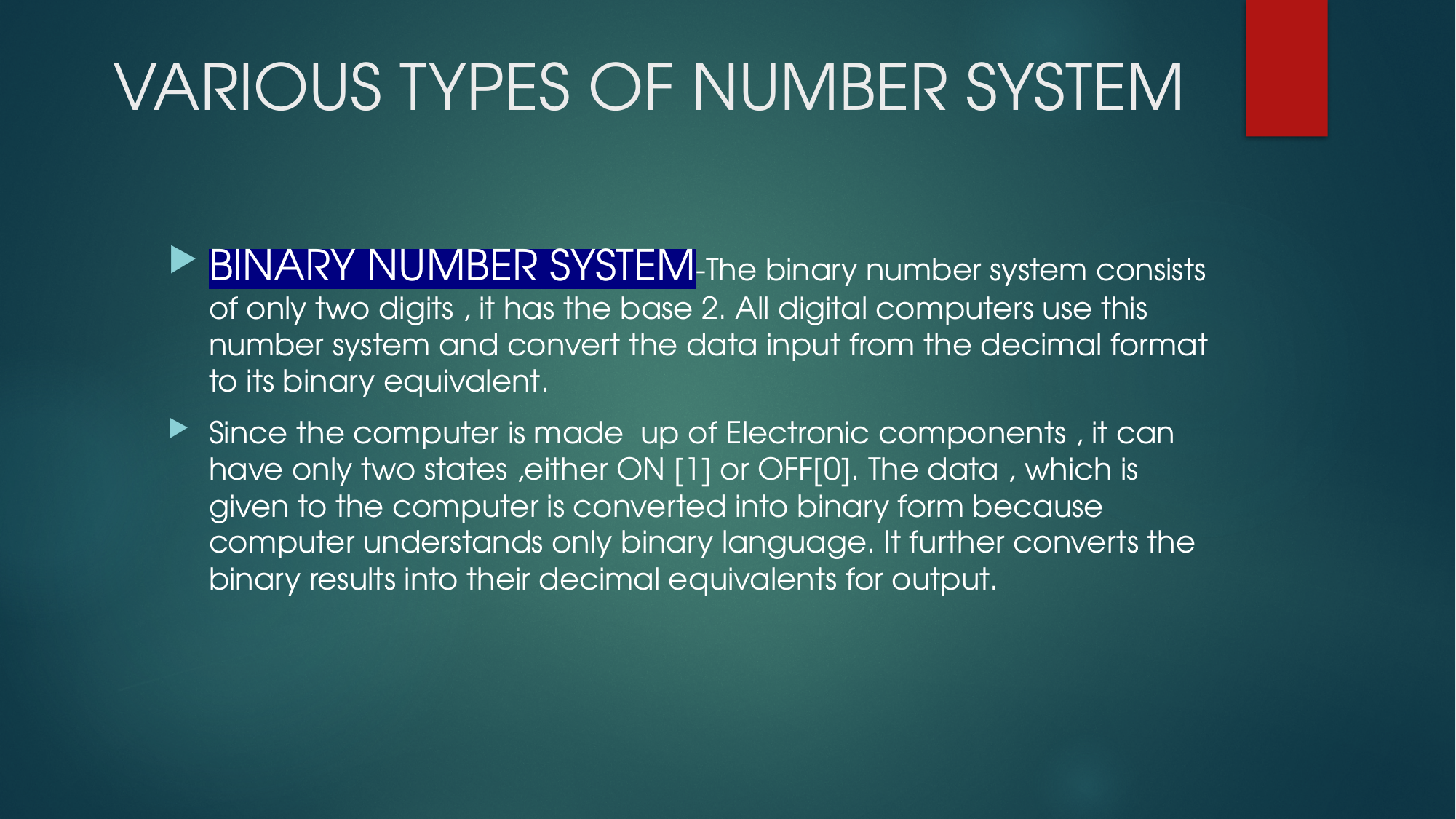

# VARIOUS TYPES OF NUMBER SYSTEM
BINARY NUMBER SYSTEM-The binary number system consists of only two digits , it has the base 2. All digital computers use this number system and convert the data input from the decimal format to its binary equivalent.
Since the computer is made  up of Electronic components , it can have only two states ,either ON [1] or OFF[0]. The data , which is given to the computer is converted into binary form because  computer understands only binary language. It further converts the binary results into their decimal equivalents for output.